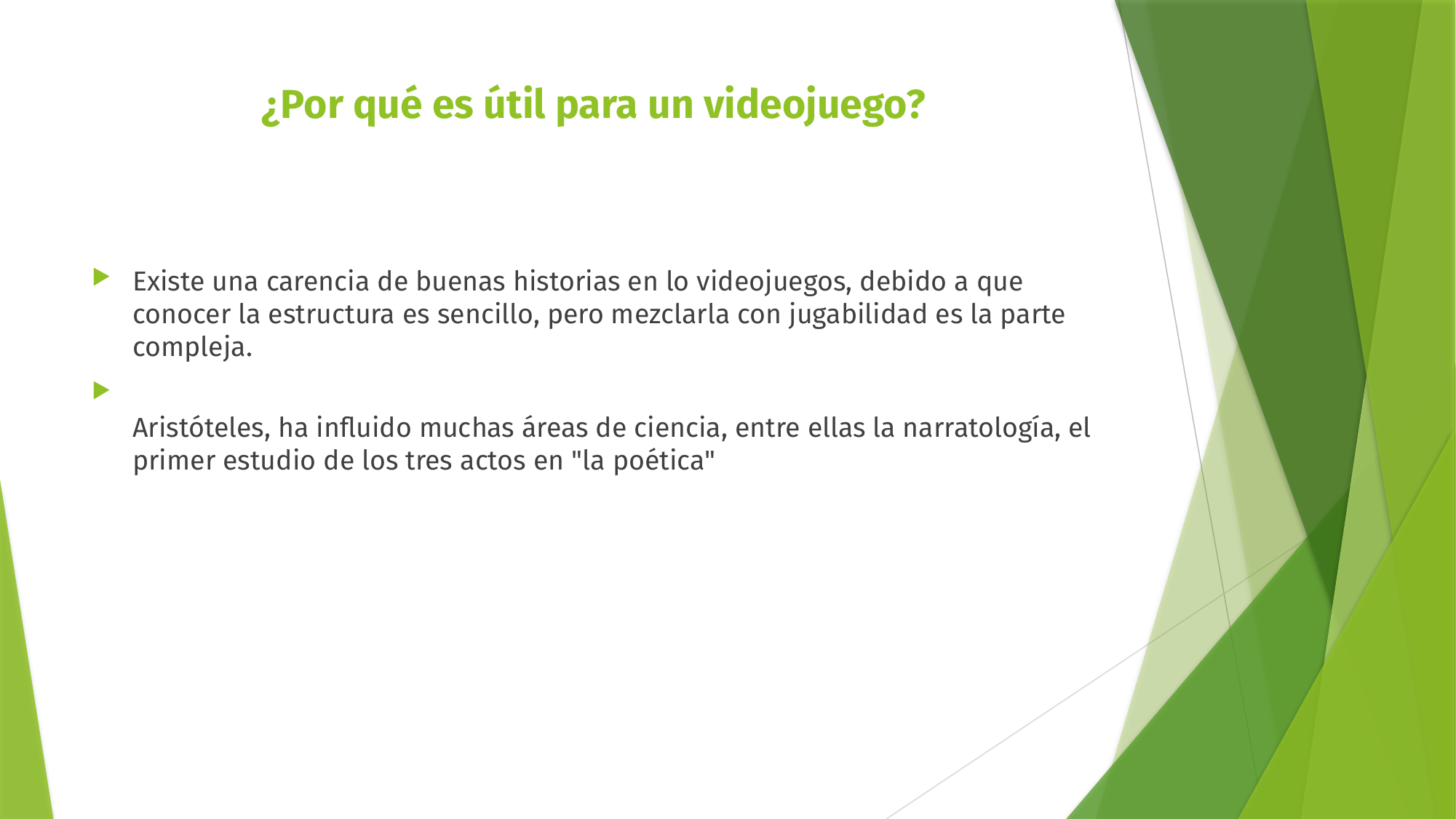

# ¿Por qué es útil para un videojuego?
Existe una carencia de buenas historias en lo videojuegos, debido a que conocer la estructura es sencillo, pero mezclarla con jugabilidad es la parte compleja.
Aristóteles, ha influido muchas áreas de ciencia, entre ellas la narratología, el primer estudio de los tres actos en "la poética"